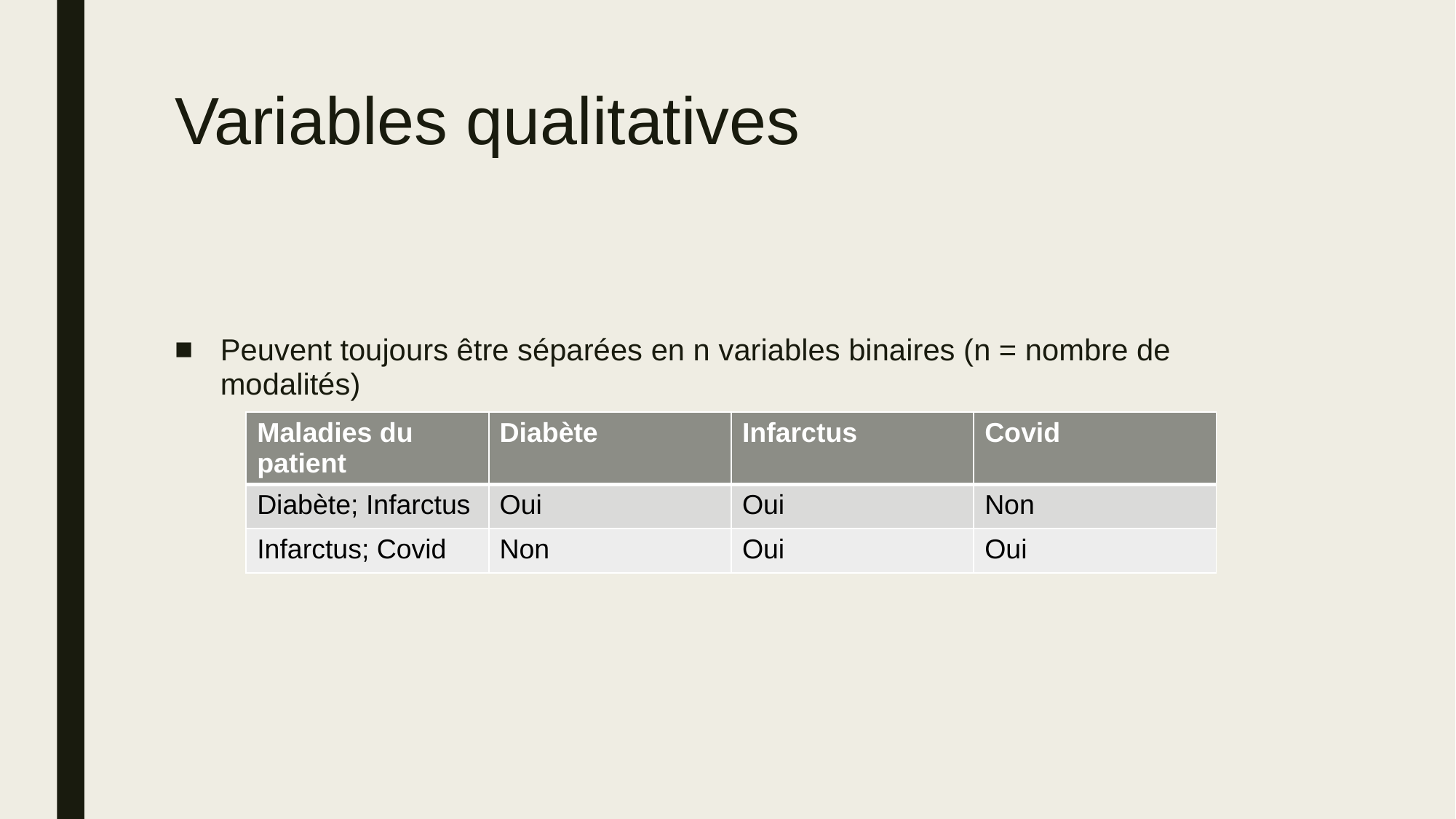

# Variables qualitatives

Peuvent toujours être séparées en n variables binaires (n = nombre de modalités)

| Maladies du patient | Diabète | Infarctus | Covid |
| --- | --- | --- | --- |
| Diabète; Infarctus | Oui | Oui | Non |
| Infarctus; Covid | Non | Oui | Oui |